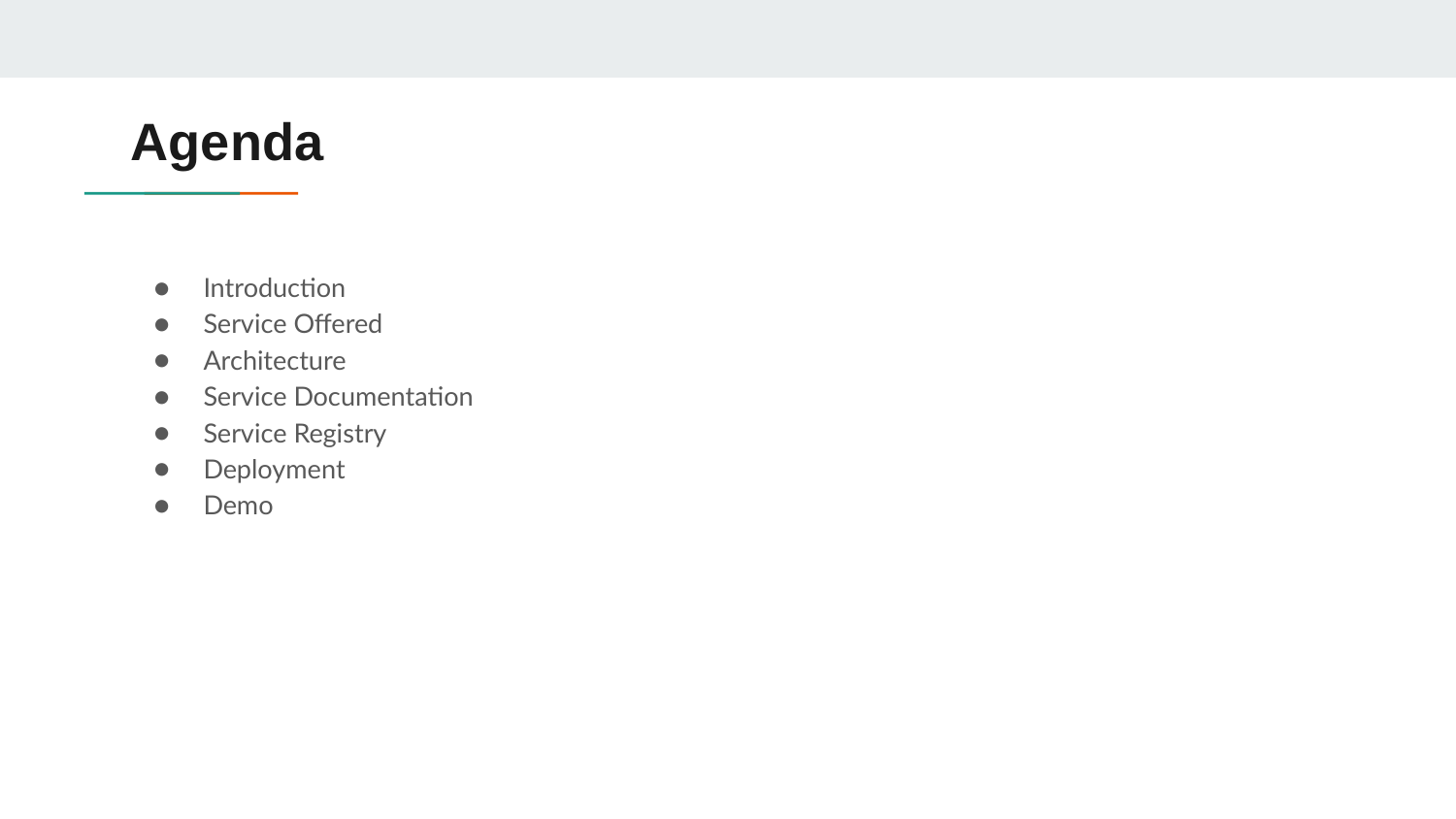

# Agenda
Introduction
Service Offered
Architecture
Service Documentation
Service Registry
Deployment
Demo